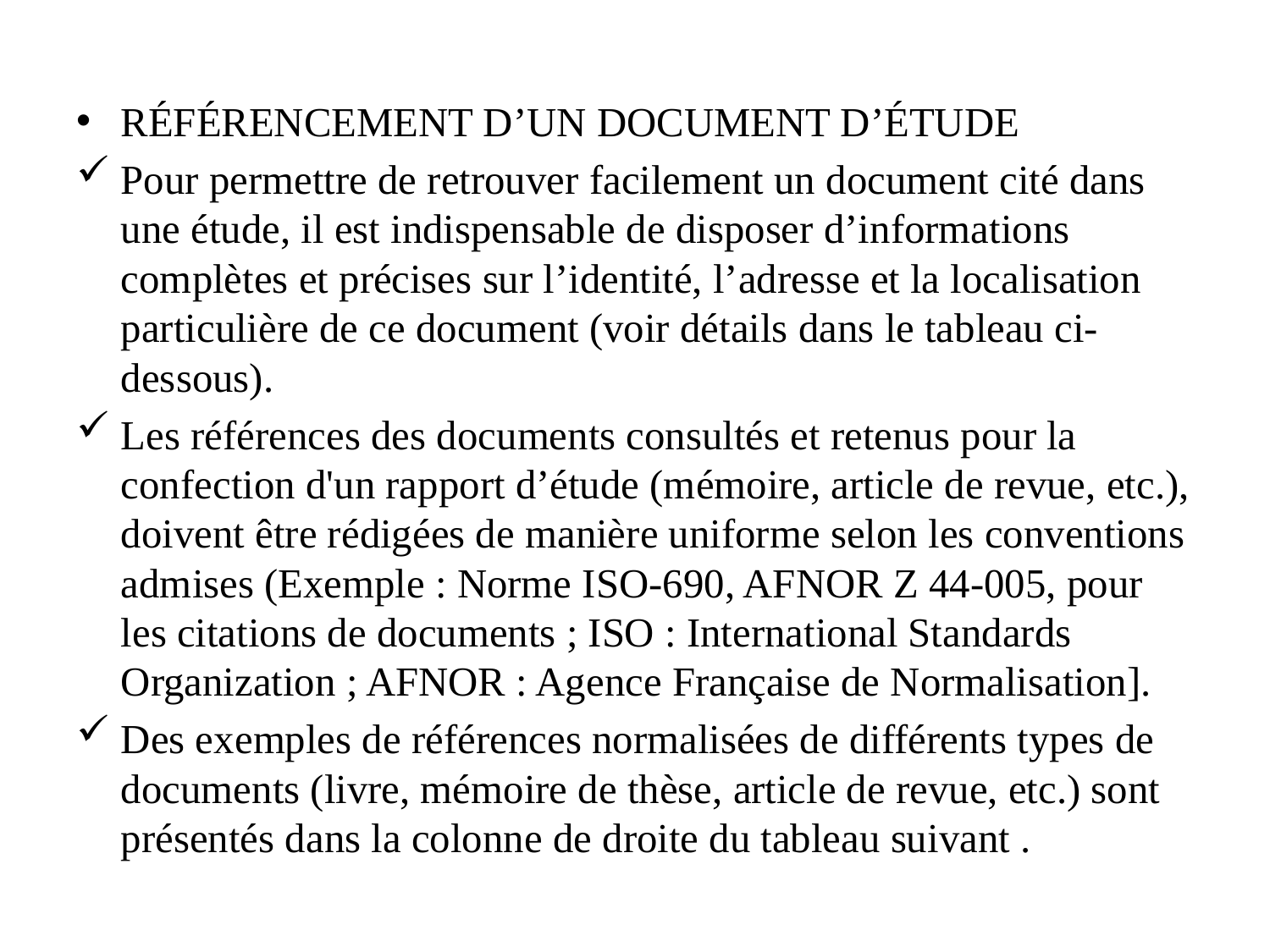

RÉFÉRENCEMENT D’UN DOCUMENT D’ÉTUDE
Pour permettre de retrouver facilement un document cité dans une étude, il est indispensable de disposer d’informations complètes et précises sur l’identité, l’adresse et la localisation particulière de ce document (voir détails dans le tableau ci-dessous).
Les références des documents consultés et retenus pour la confection d'un rapport d’étude (mémoire, article de revue, etc.), doivent être rédigées de manière uniforme selon les conventions admises (Exemple : Norme ISO-690, AFNOR Z 44-005, pour les citations de documents ; ISO : International Standards Organization ; AFNOR : Agence Française de Normalisation].
Des exemples de références normalisées de différents types de documents (livre, mémoire de thèse, article de revue, etc.) sont présentés dans la colonne de droite du tableau suivant .